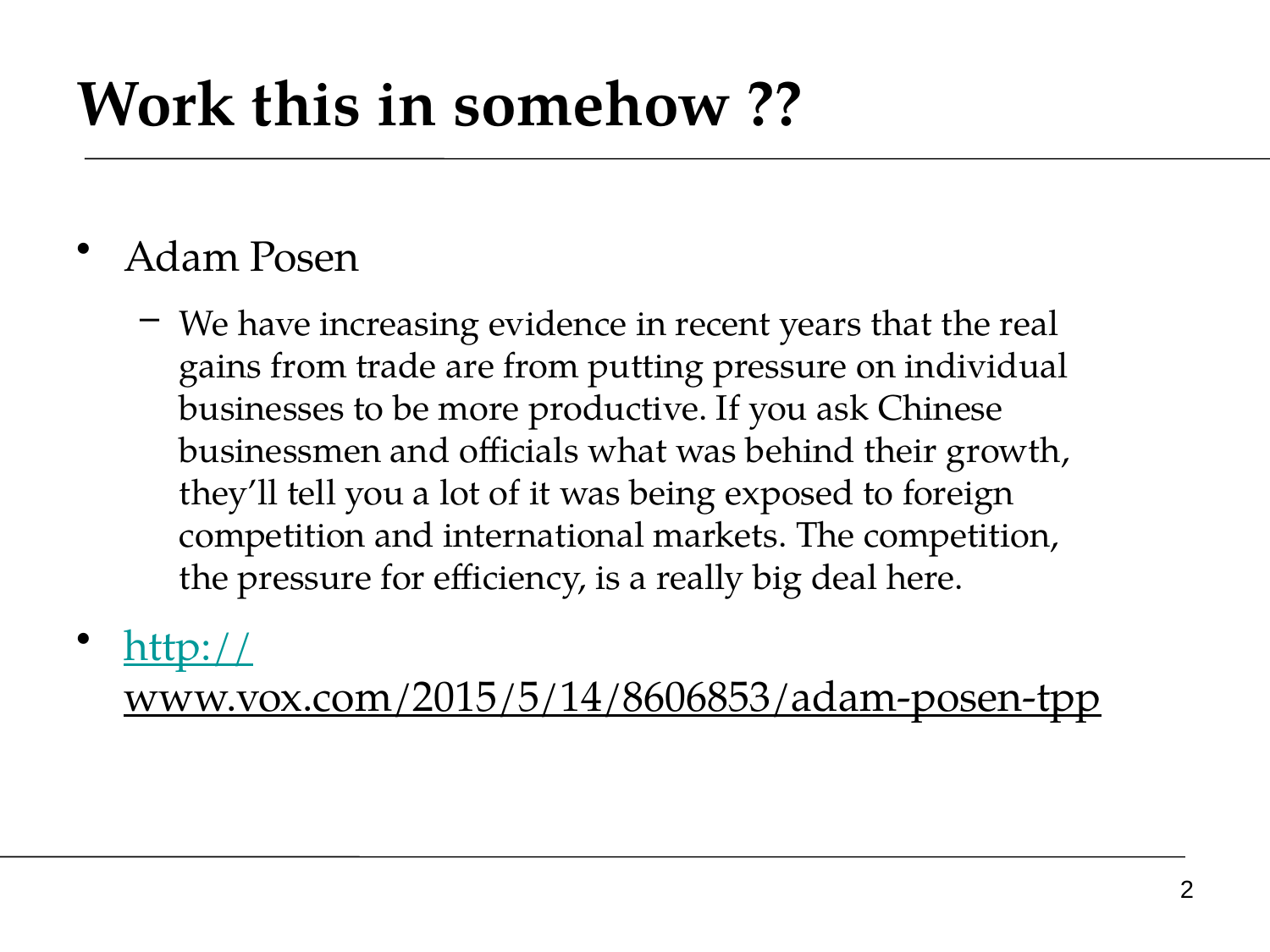

Work this in somehow ??
Adam Posen
We have increasing evidence in recent years that the real gains from trade are from putting pressure on individual businesses to be more productive. If you ask Chinese businessmen and officials what was behind their growth, they’ll tell you a lot of it was being exposed to foreign competition and international markets. The competition, the pressure for efficiency, is a really big deal here.
http://www.vox.com/2015/5/14/8606853/adam-posen-tpp
2